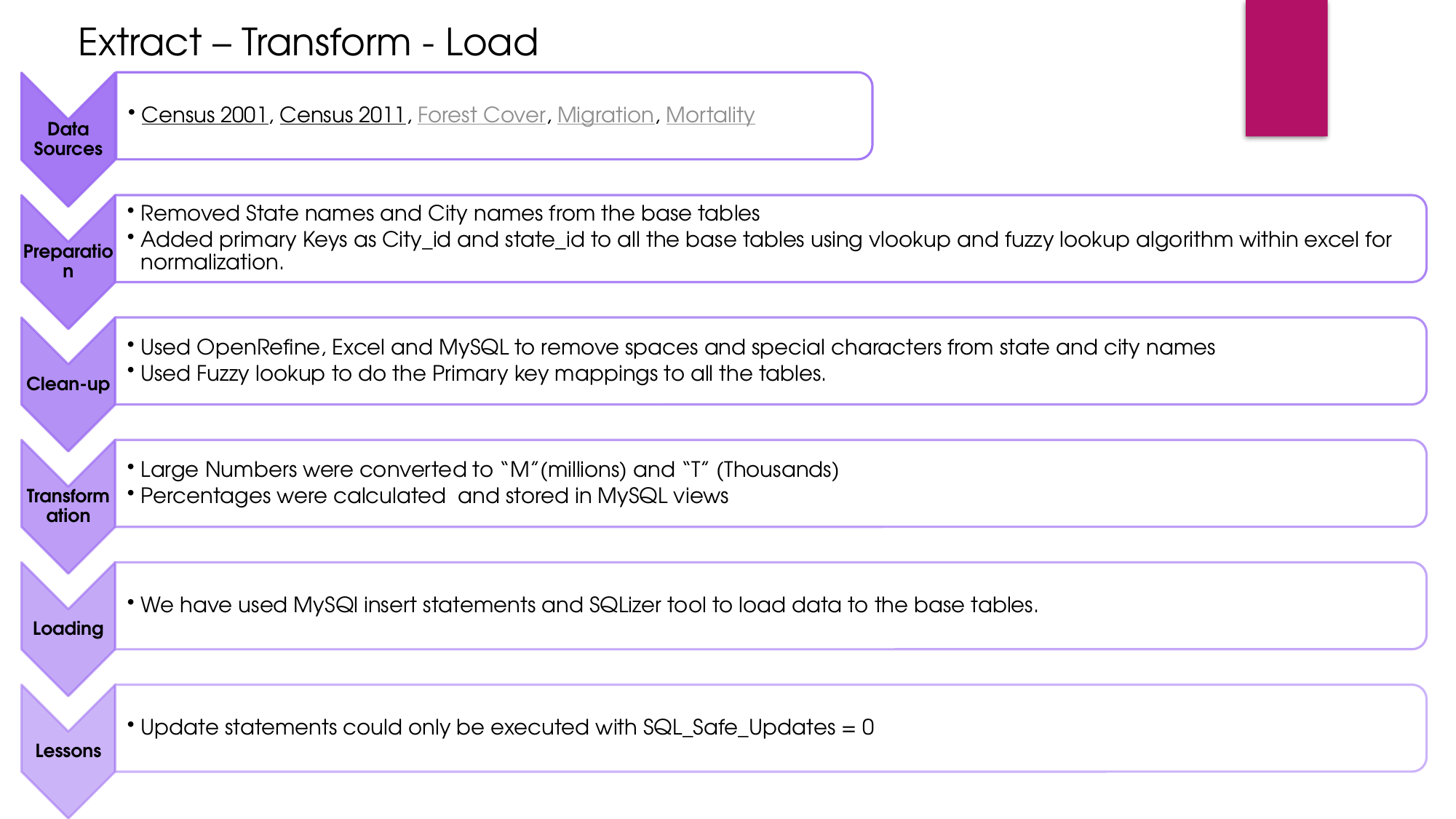

Extract – Transform - Load
Data Sources
Census 2001, Census 2011, Forest Cover, Migration, Mortality
Preparation
Removed State names and City names from the base tables
Added primary Keys as City_id and state_id to all the base tables using vlookup and fuzzy lookup algorithm within excel for normalization.
Clean-up
Used OpenRefine, Excel and MySQL to remove spaces and special characters from state and city names
Used Fuzzy lookup to do the Primary key mappings to all the tables.
Transformation
Large Numbers were converted to “M”(millions) and “T” (Thousands)
Percentages were calculated  and stored in MySQL views
Loading
We have used MySQl insert statements and SQLizer tool to load data to the base tables.
Lessons
Update statements could only be executed with SQL_Safe_Updates = 0